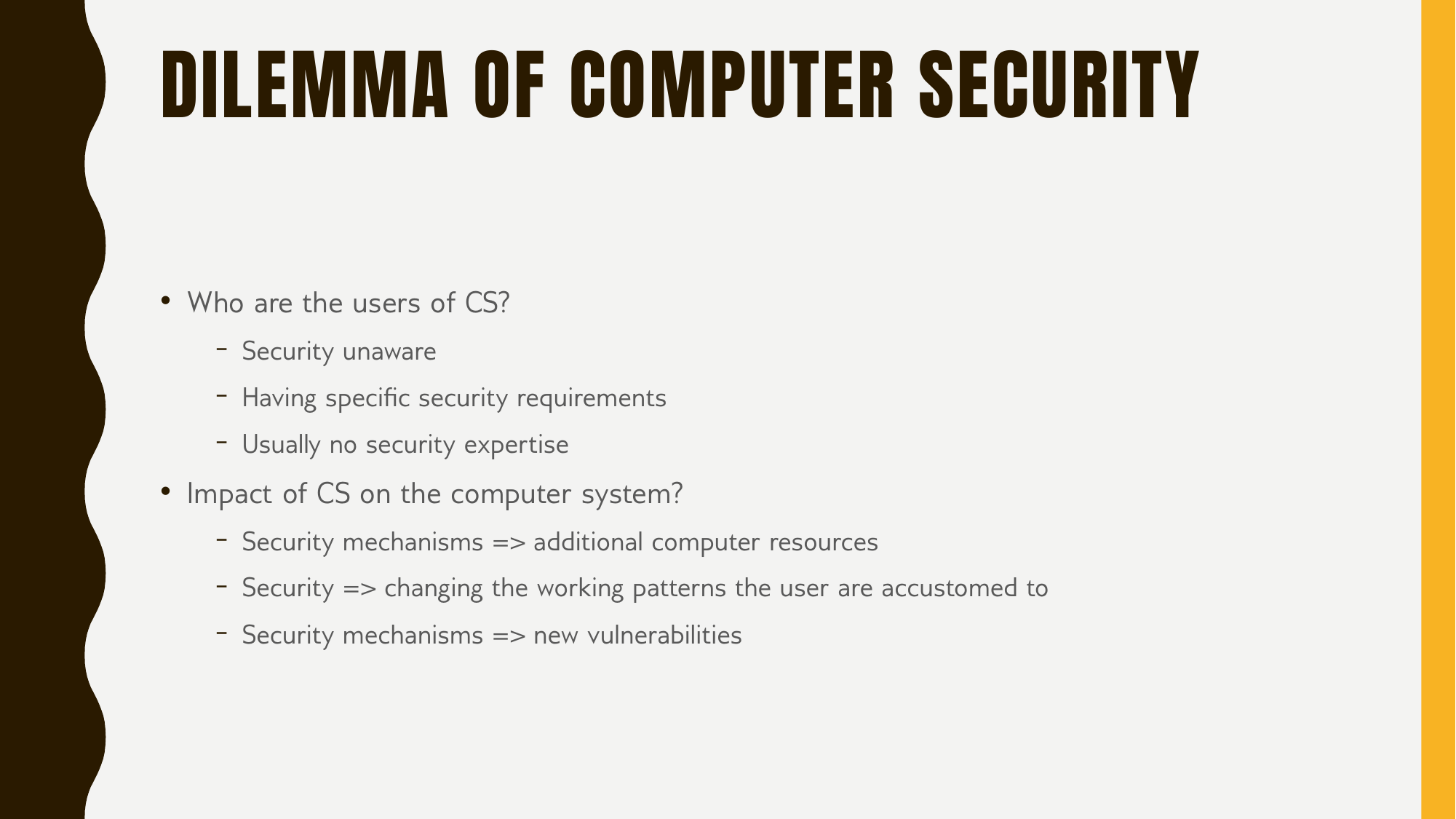

# Dilemma of computer security
Who are the users of CS?
Security unaware
Having specific security requirements
Usually no security expertise
Impact of CS on the computer system?
Security mechanisms => additional computer resources
Security => changing the working patterns the user are accustomed to
Security mechanisms => new vulnerabilities